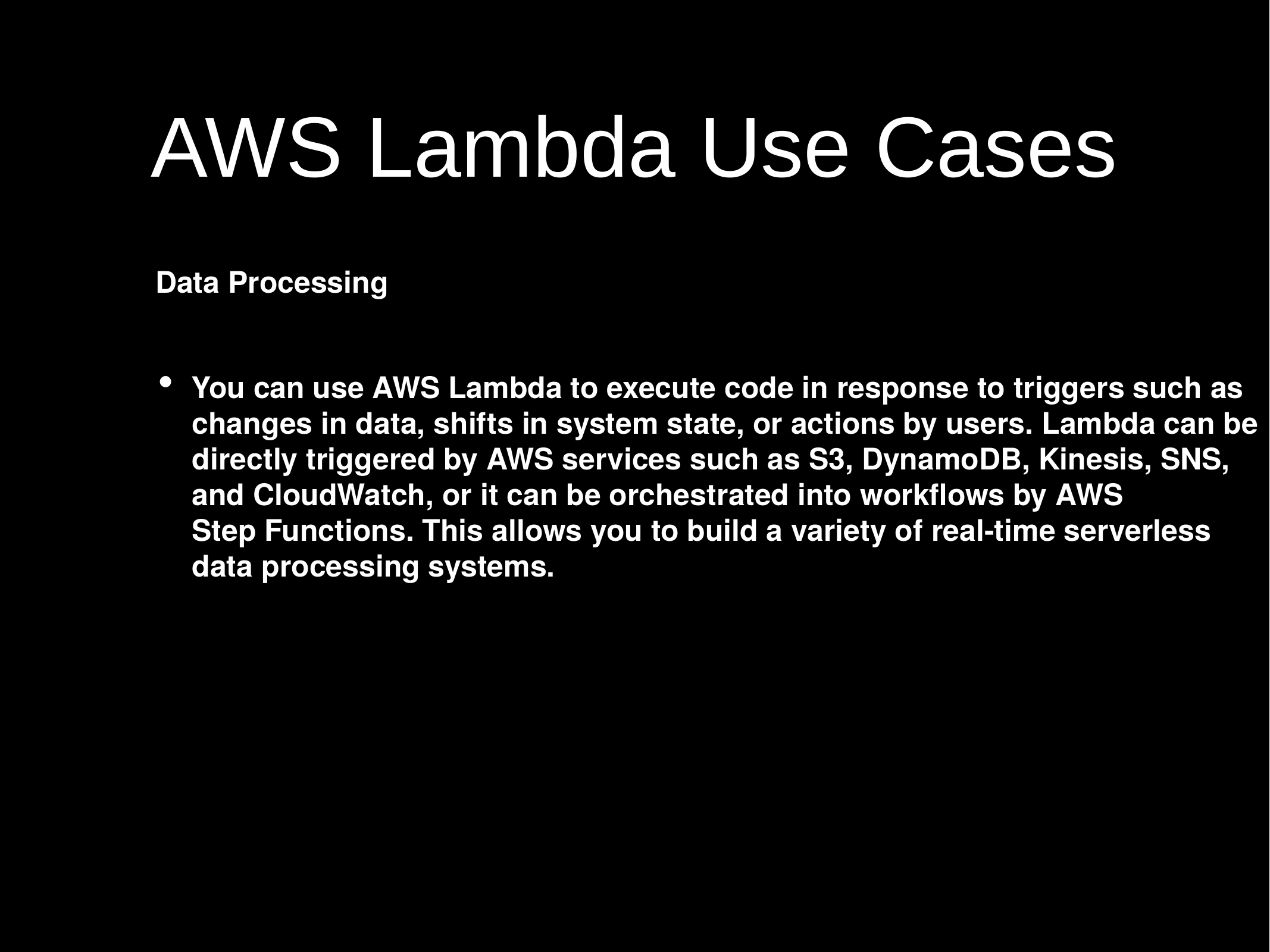

AWS Lambda Use Cases
Data Processing
You can use AWS Lambda to execute code in response to triggers such as
    changes in data, shifts in system state, or actions by users. Lambda can be
    directly triggered by AWS services such as S3, DynamoDB, Kinesis, SNS,
    and CloudWatch, or it can be orchestrated into workflows by AWS
    Step Functions. This allows you to build a variety of real-time serverless
    data processing systems.